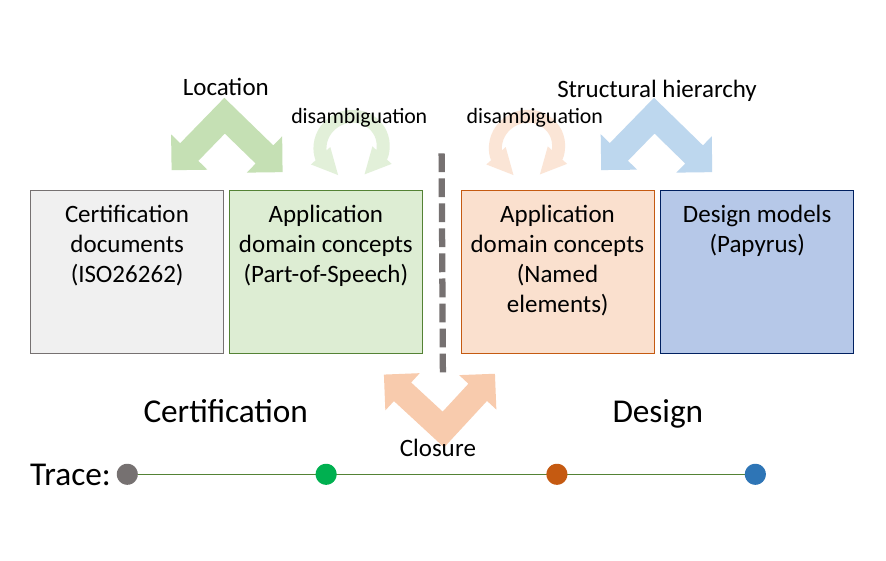

Location
Structural hierarchy
disambiguation
disambiguation

Certification documents
(ISO26262)
Application domain concepts
(Part-of-Speech)
Application domain concepts
(Named elements)
Design models
(Papyrus)

Certification
Design
Closure
Trace: